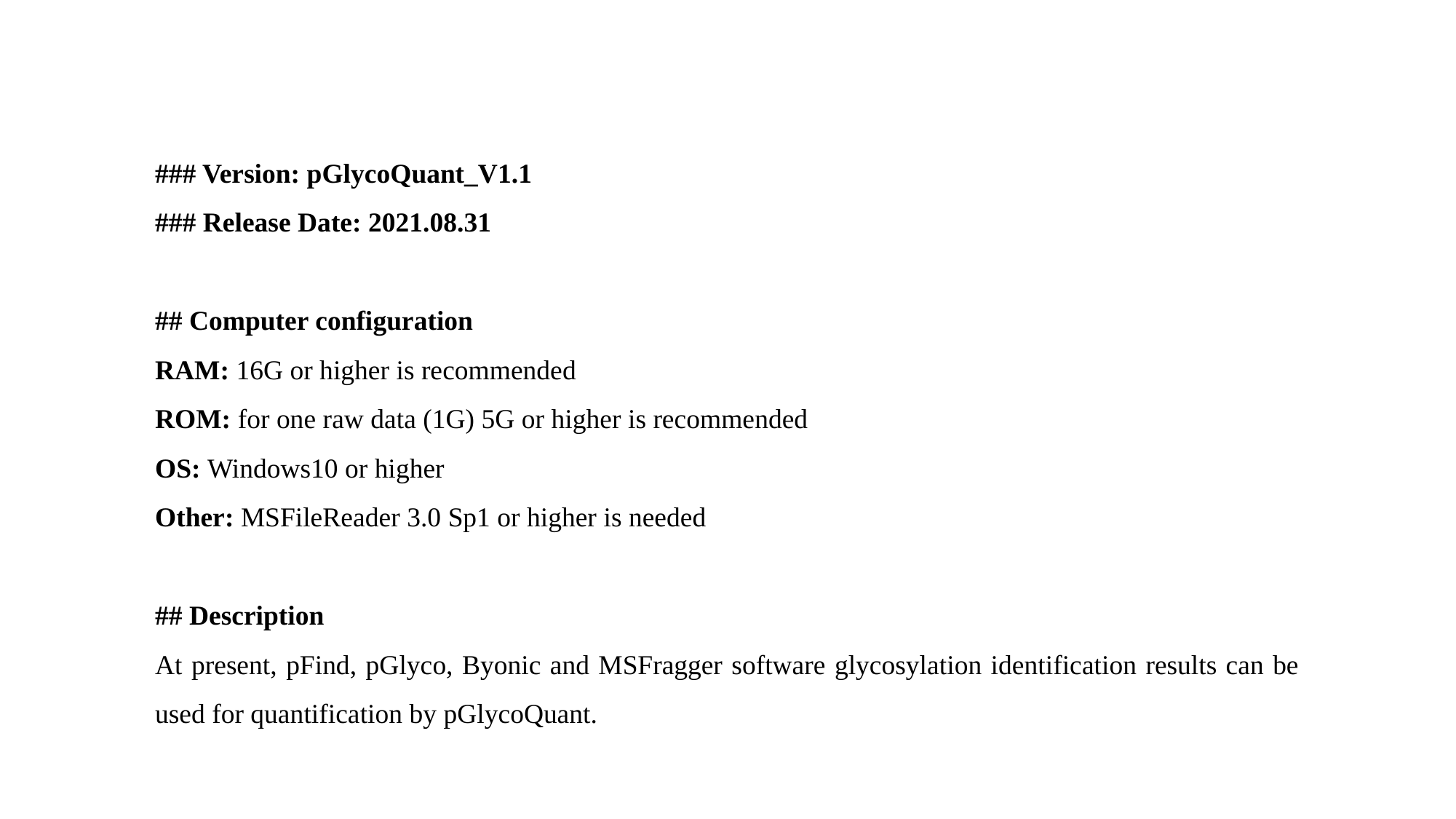

### Version: pGlycoQuant_V1.1
### Release Date: 2021.08.31

## Computer configuration
RAM: 16G or higher is recommended
ROM: for one raw data (1G) 5G or higher is recommended
OS: Windows10 or higher
Other: MSFileReader 3.0 Sp1 or higher is needed

## Description
At present, pFind, pGlyco, Byonic and MSFragger software glycosylation identification results can be used for quantification by pGlycoQuant.